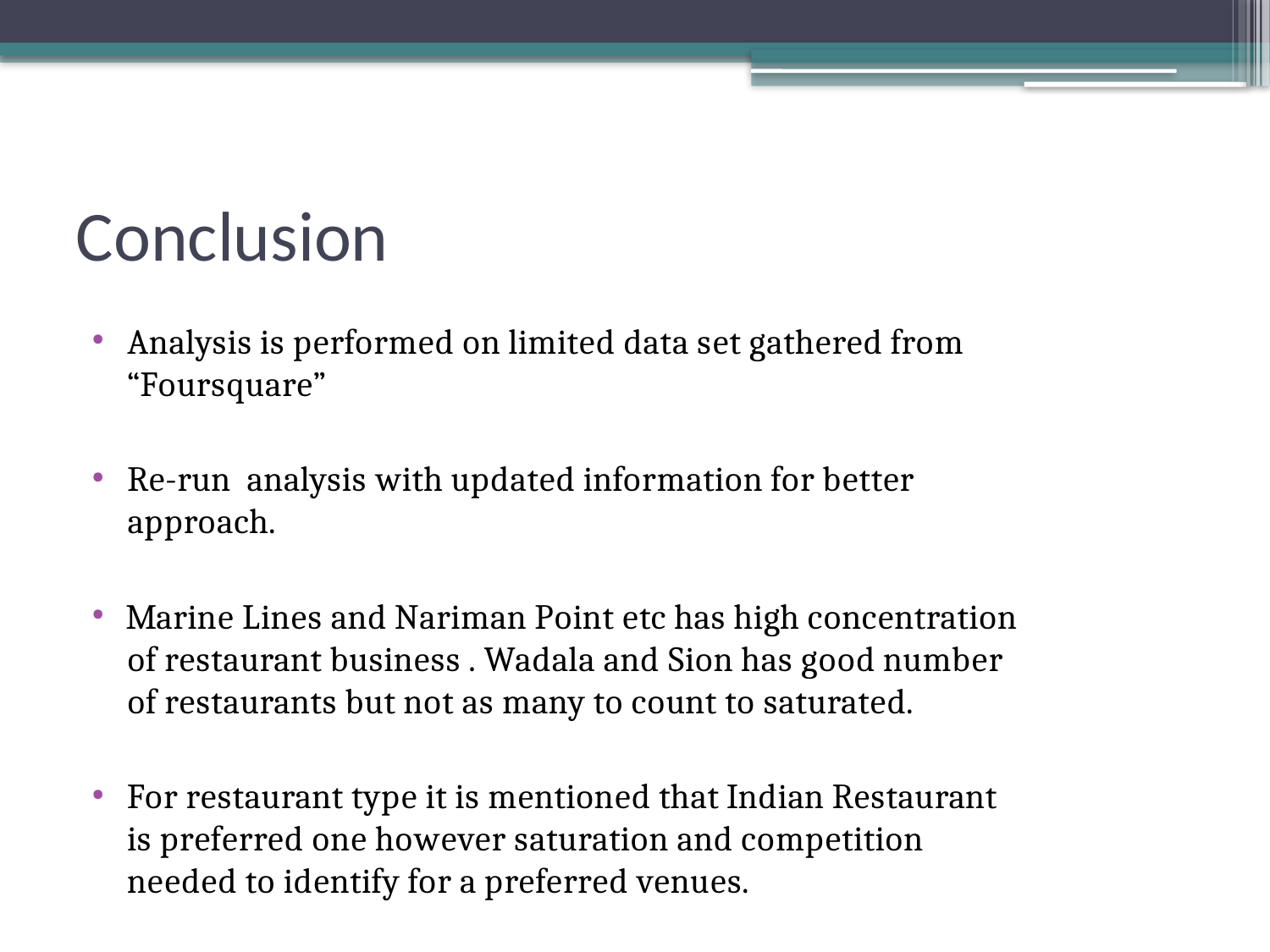

# Conclusion
Analysis is performed on limited data set gathered from “Foursquare”

Re-run  analysis with updated information for better approach.

Marine Lines and Nariman Point etc has high concentration of restaurant business . Wadala and Sion has good number of restaurants but not as many to count to saturated.

For restaurant type it is mentioned that Indian Restaurant is preferred one however saturation and competition needed to identify for a preferred venues.